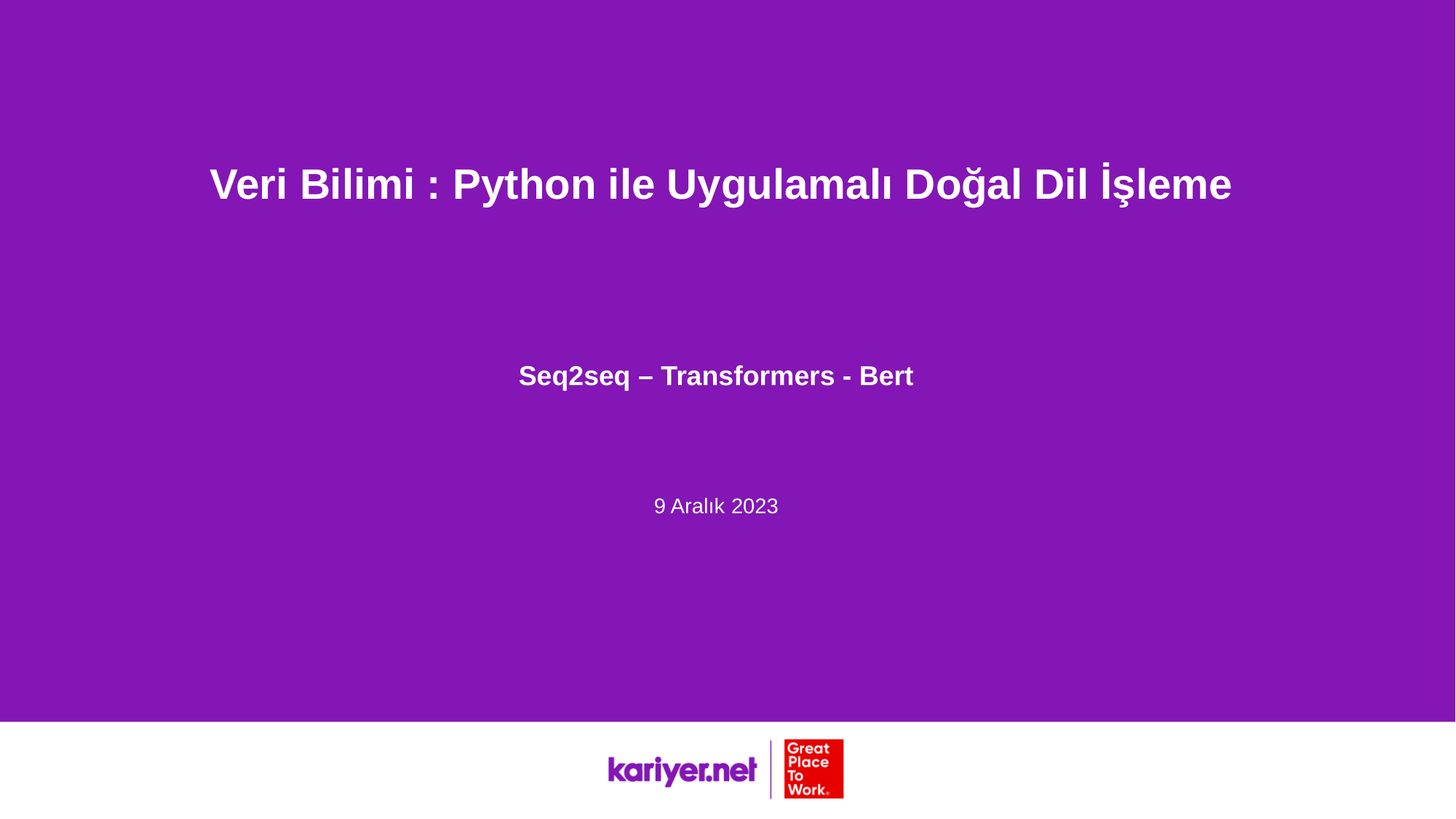

Veri Bilimi : Python ile Uygulamalı Doğal Dil İşleme
Seq2seq – Transformers - Bert

9 Aralık 2023